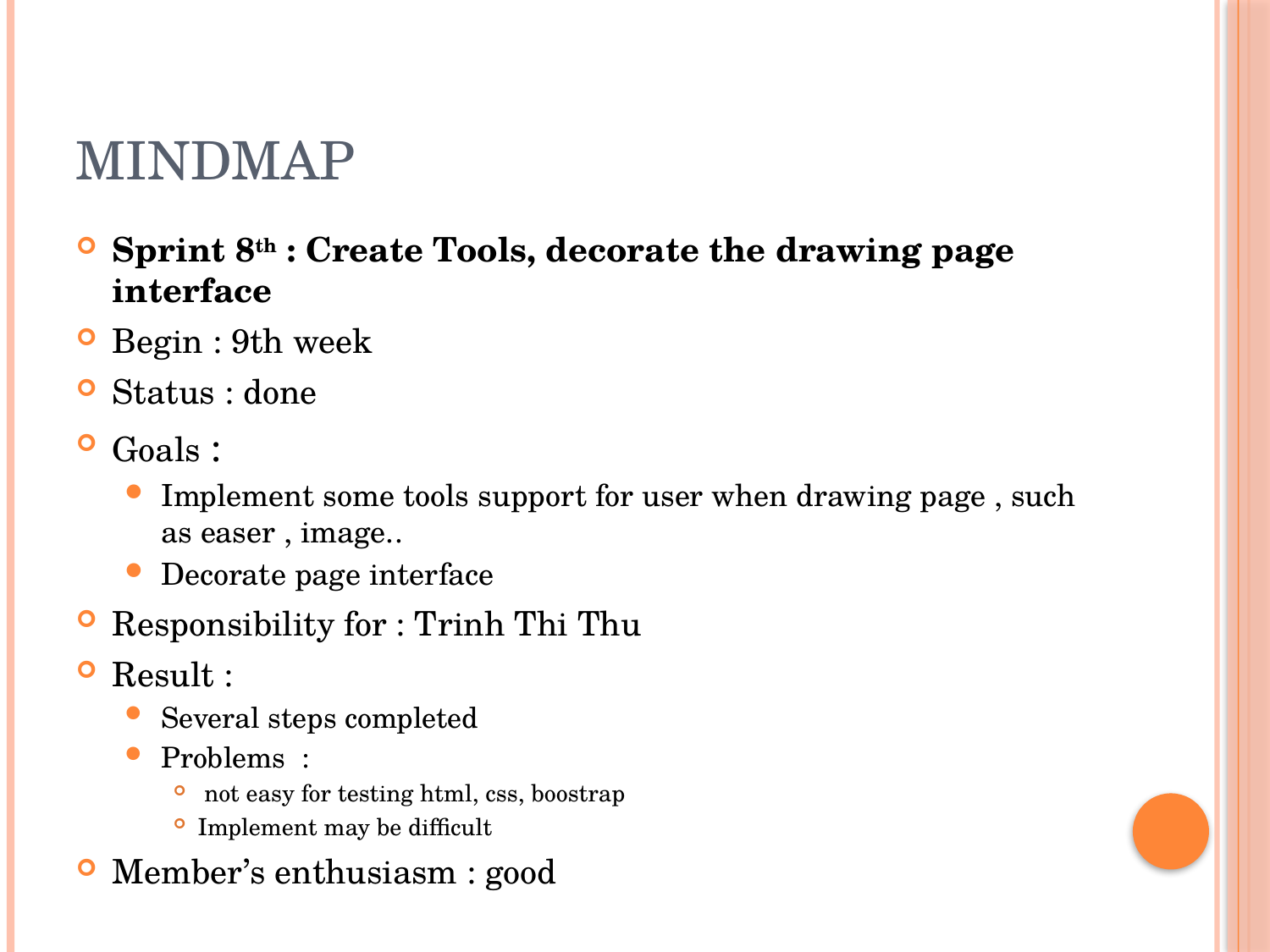

# Mindmap
Sprint 8th : Create Tools, decorate the drawing page interface
Begin : 9th week
Status : done
Goals :
Implement some tools support for user when drawing page , such as easer , image..
Decorate page interface
Responsibility for : Trinh Thi Thu
Result :
Several steps completed
Problems  :
 not easy for testing html, css, boostrap
Implement may be difficult
Member’s enthusiasm : good